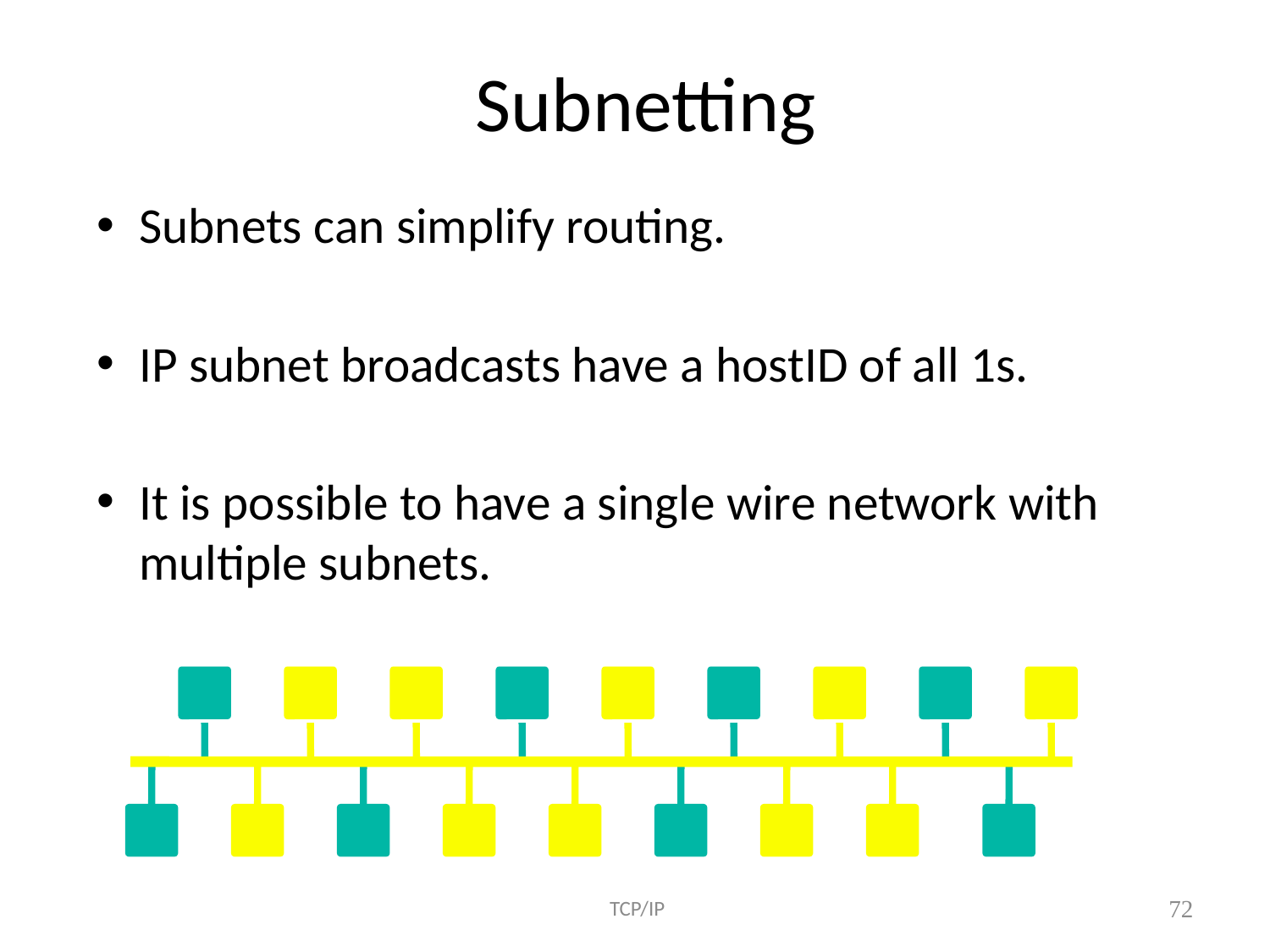

# Subnetting
Subnets can simplify routing.

IP subnet broadcasts have a hostID of all 1s.

It is possible to have a single wire network with multiple subnets.

 TCP/IP
72